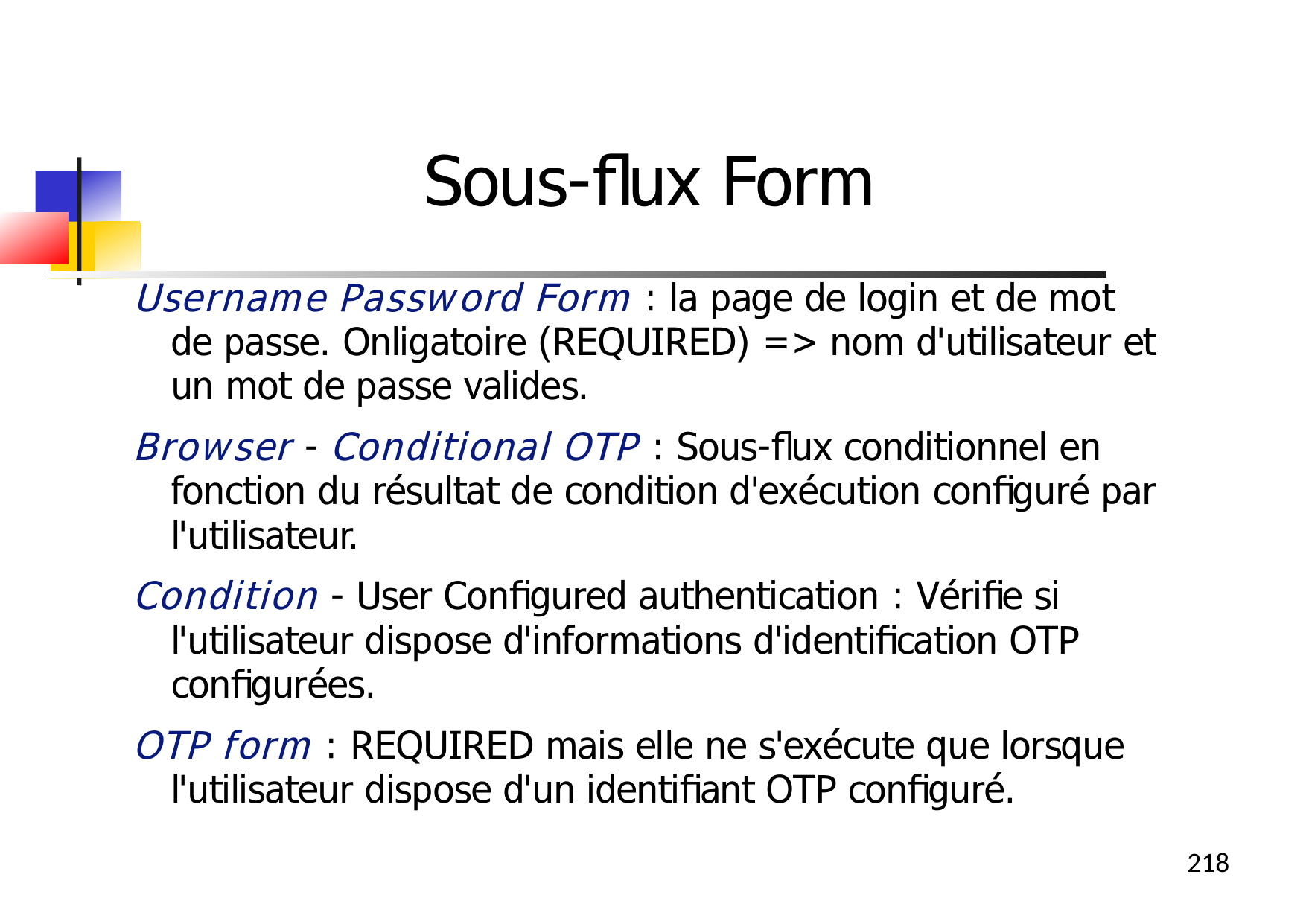

Sous-flux Form
Username Password Form : la page de login et de mot de passe. Onligatoire (REQUIRED) => nom d'utilisateur et un mot de passe valides.
Browser - Conditional OTP : Sous-flux conditionnel en fonction du résultat de condition d'exécution configuré par l'utilisateur.
Condition - User Configured authentication : Vérifie si l'utilisateur dispose d'informations d'identification OTP configurées.
OTP form : REQUIRED mais elle ne s'exécute que lorsque l'utilisateur dispose d'un identifiant OTP configuré.